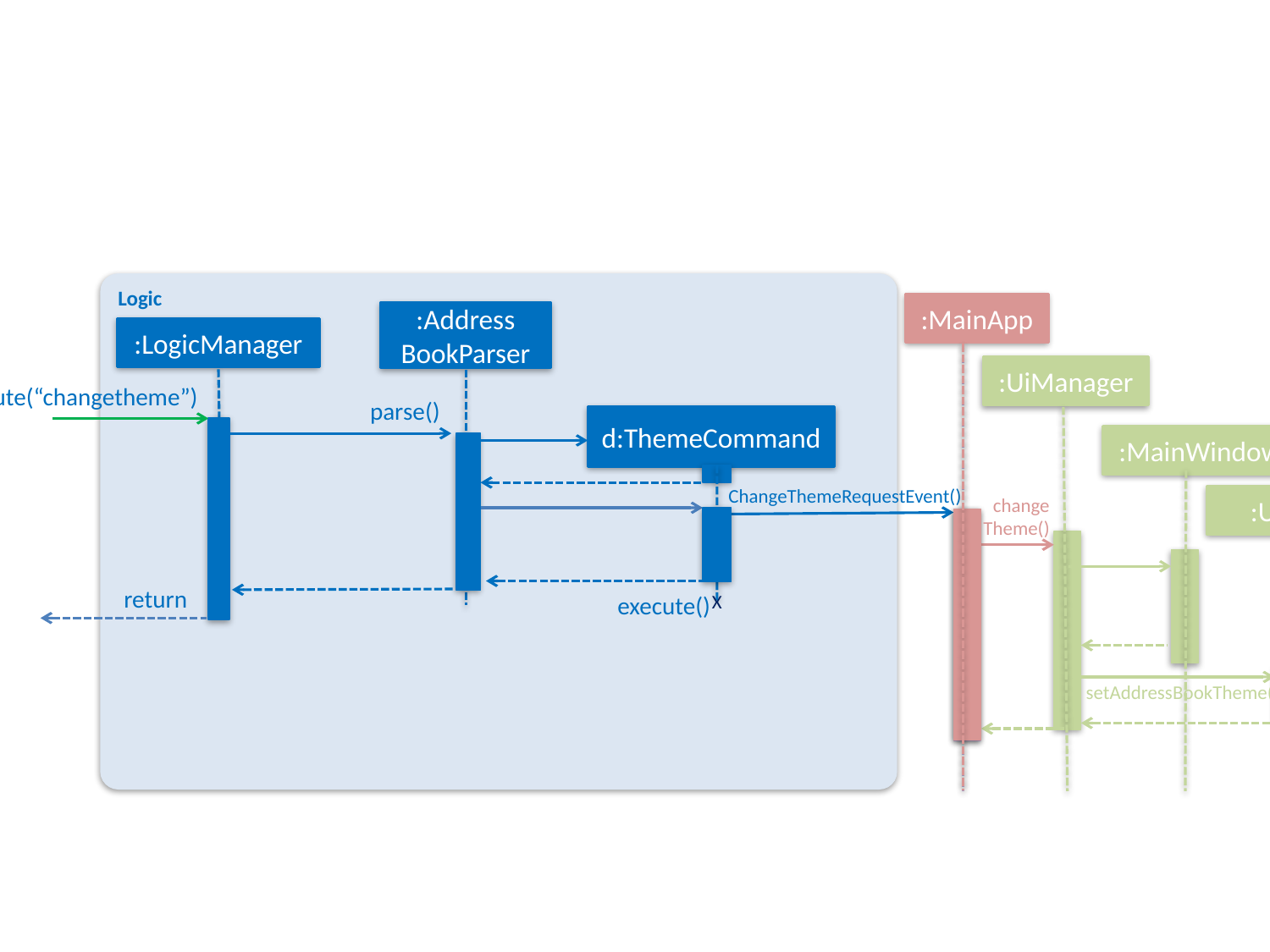

Logic
:MainApp
:Address
BookParser
:LogicManager
:UiManager
execute(“changetheme”)
parse()
d:ThemeCommand

:MainWindow

ChangeThemeRequestEvent()
:UserPref
change
Theme()

return
X
execute()

setAddressBookTheme()